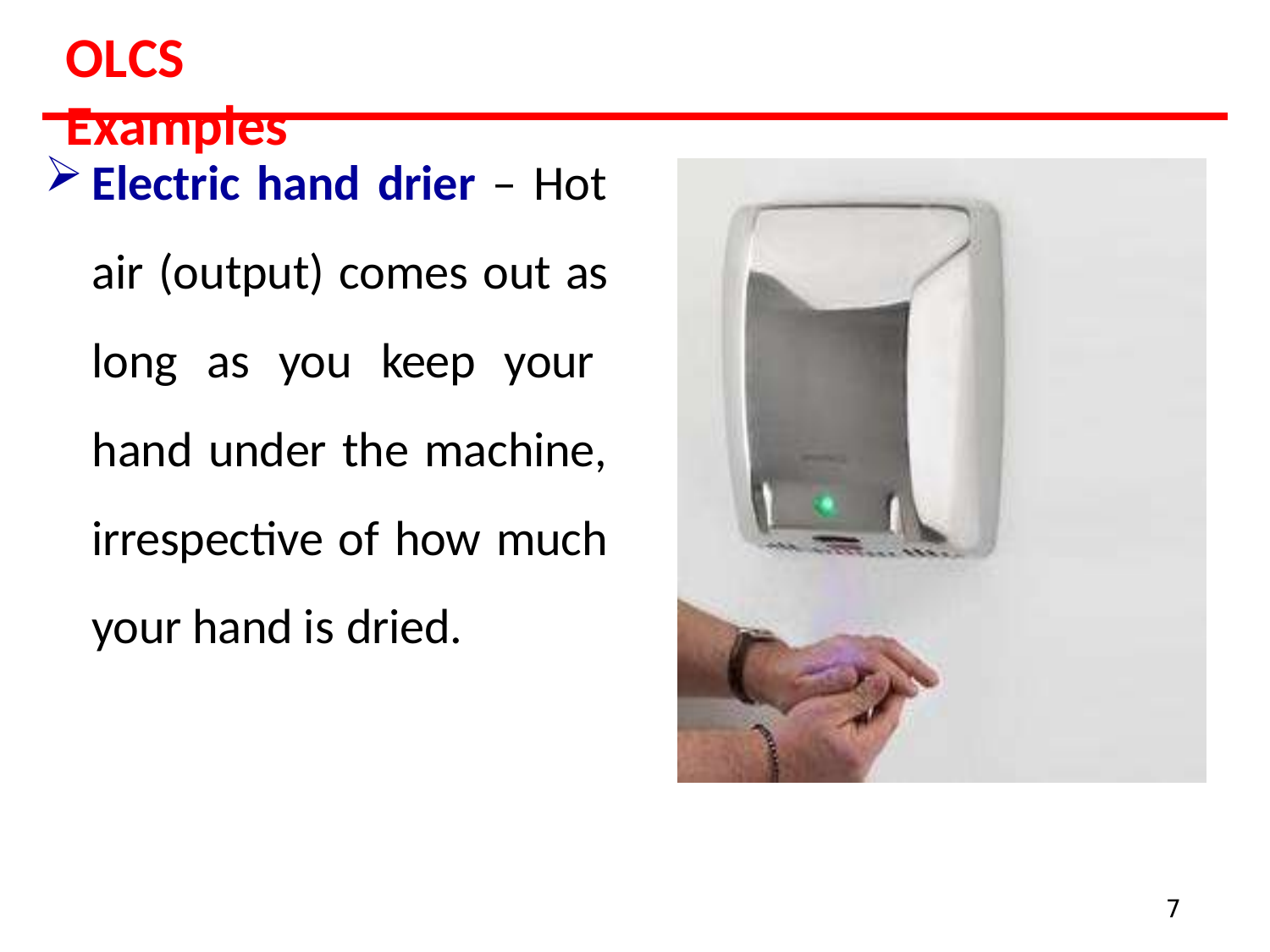

# OLCS	Examples

Electric hand drier – Hot  air (output) comes out as  long as you keep your  hand under the machine,  irrespective of how much  your hand is dried.

7